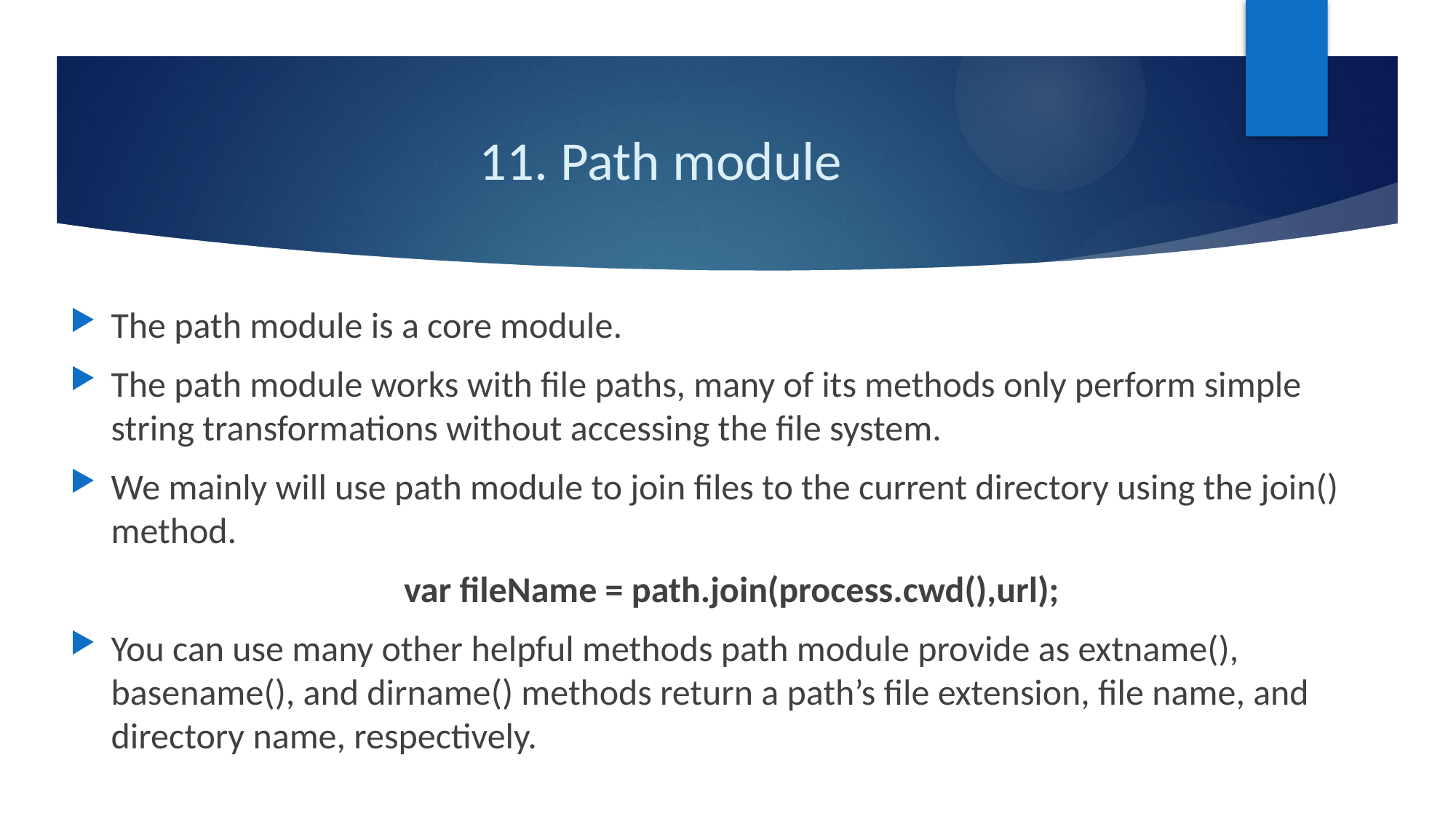

# 11. Path module
The path module is a core module.
The path module works with file paths, many of its methods only perform simple string transformations without accessing the file system.
We mainly will use path module to join files to the current directory using the join() method.
var fileName = path.join(process.cwd(),url);
You can use many other helpful methods path module provide as extname(), basename(), and dirname() methods return a path’s file extension, file name, and directory name, respectively.